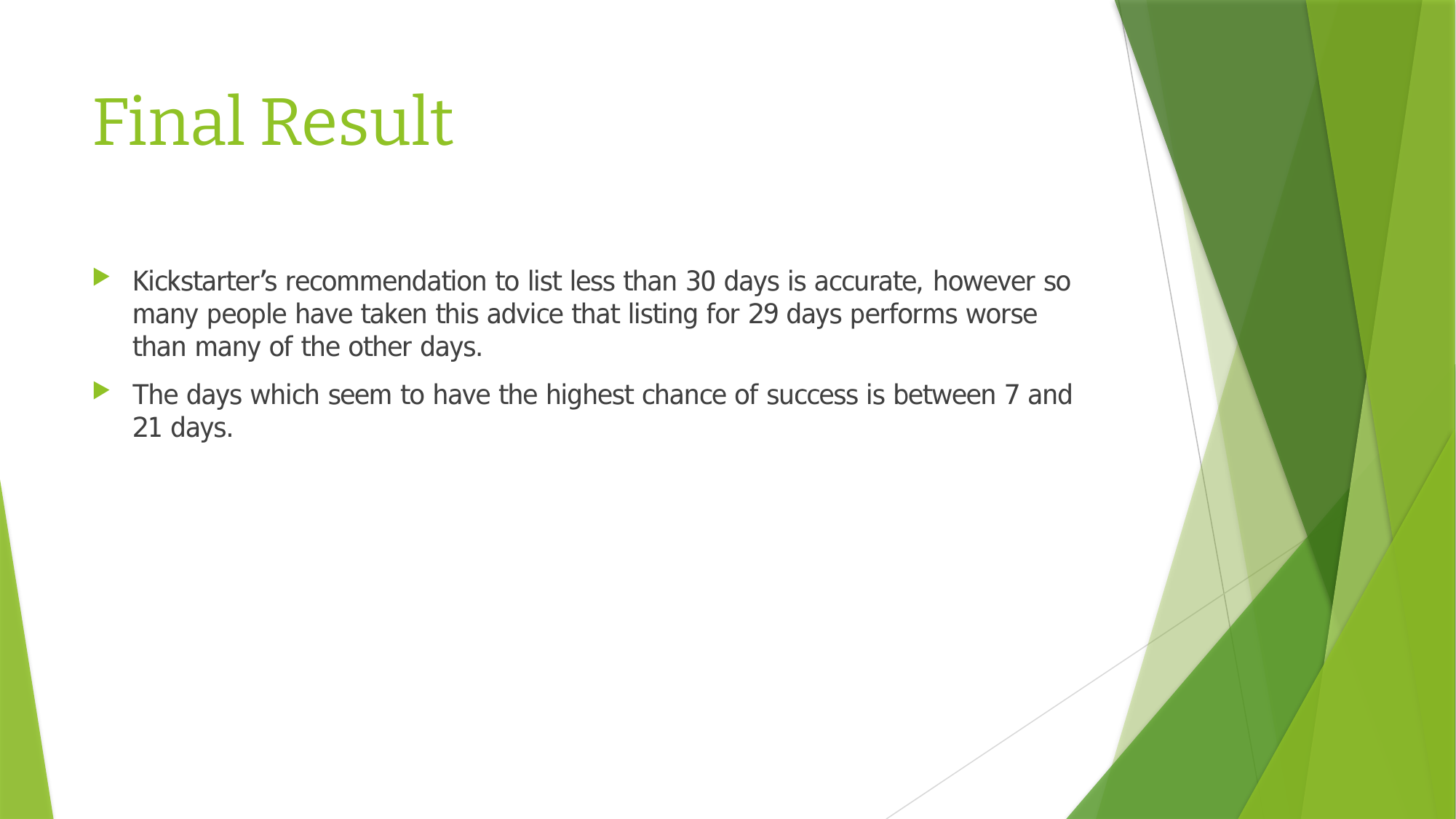

# Final Result
Kickstarter’s recommendation to list less than 30 days is accurate, however so many people have taken this advice that listing for 29 days performs worse than many of the other days.
The days which seem to have the highest chance of success is between 7 and 21 days.